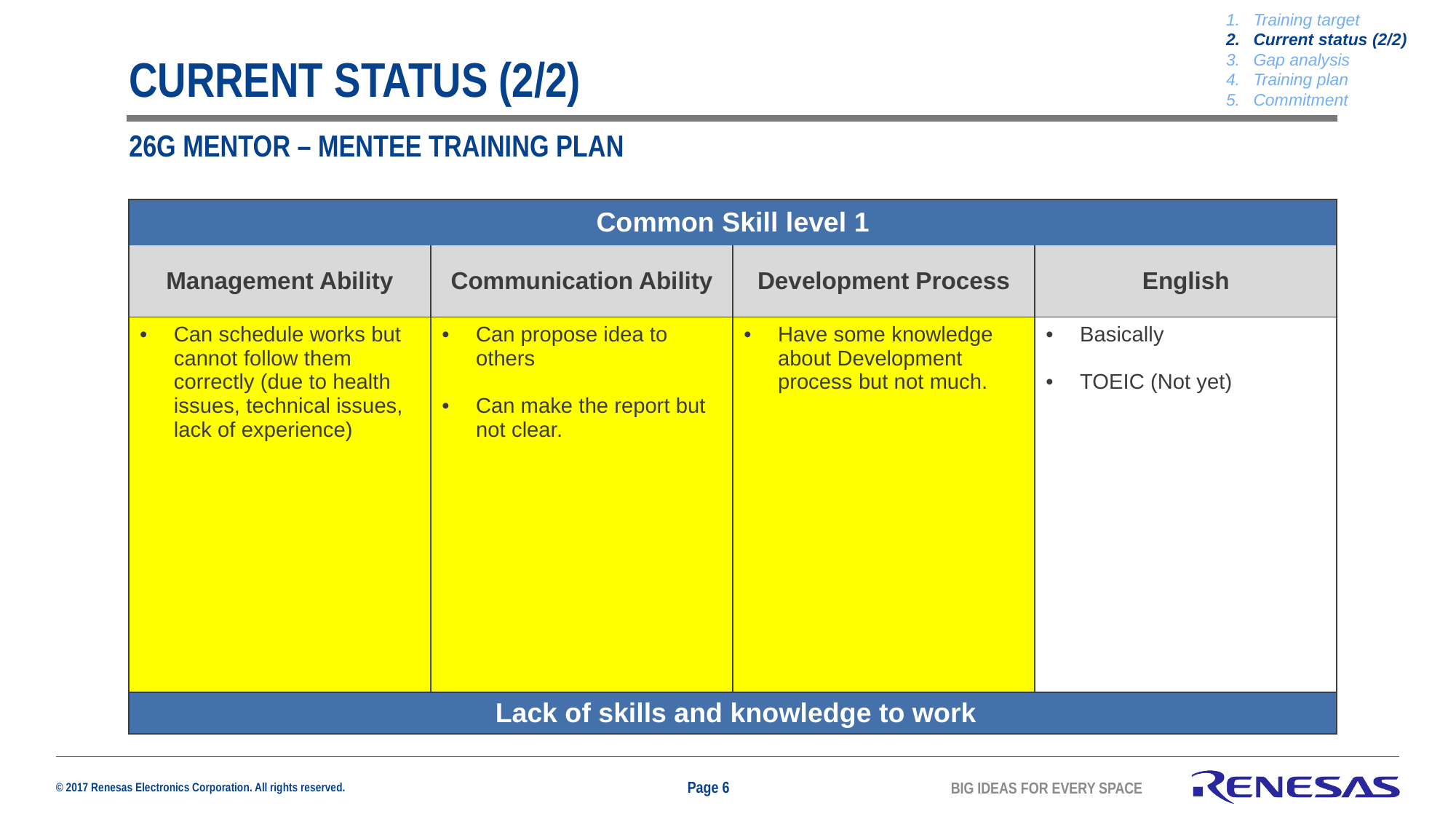

Training target
Current status (2/2)
Gap analysis
Training plan
Commitment
# CURRENT STATUS (2/2)
26g mentor – mentee training plan

| Common Skill level 1 |  |  |  |
| --- | --- | --- | --- |
| Management Ability | Communication Ability | Development Process | English |
| Can schedule works but cannot follow them correctly (due to health issues, technical issues, lack of experience) | Can propose idea to others Can make the report but not clear. | Have some knowledge about Development process but not much. | Basically TOEIC (Not yet) |
| Lack of skills and knowledge to work |  |  |  |
Page 6